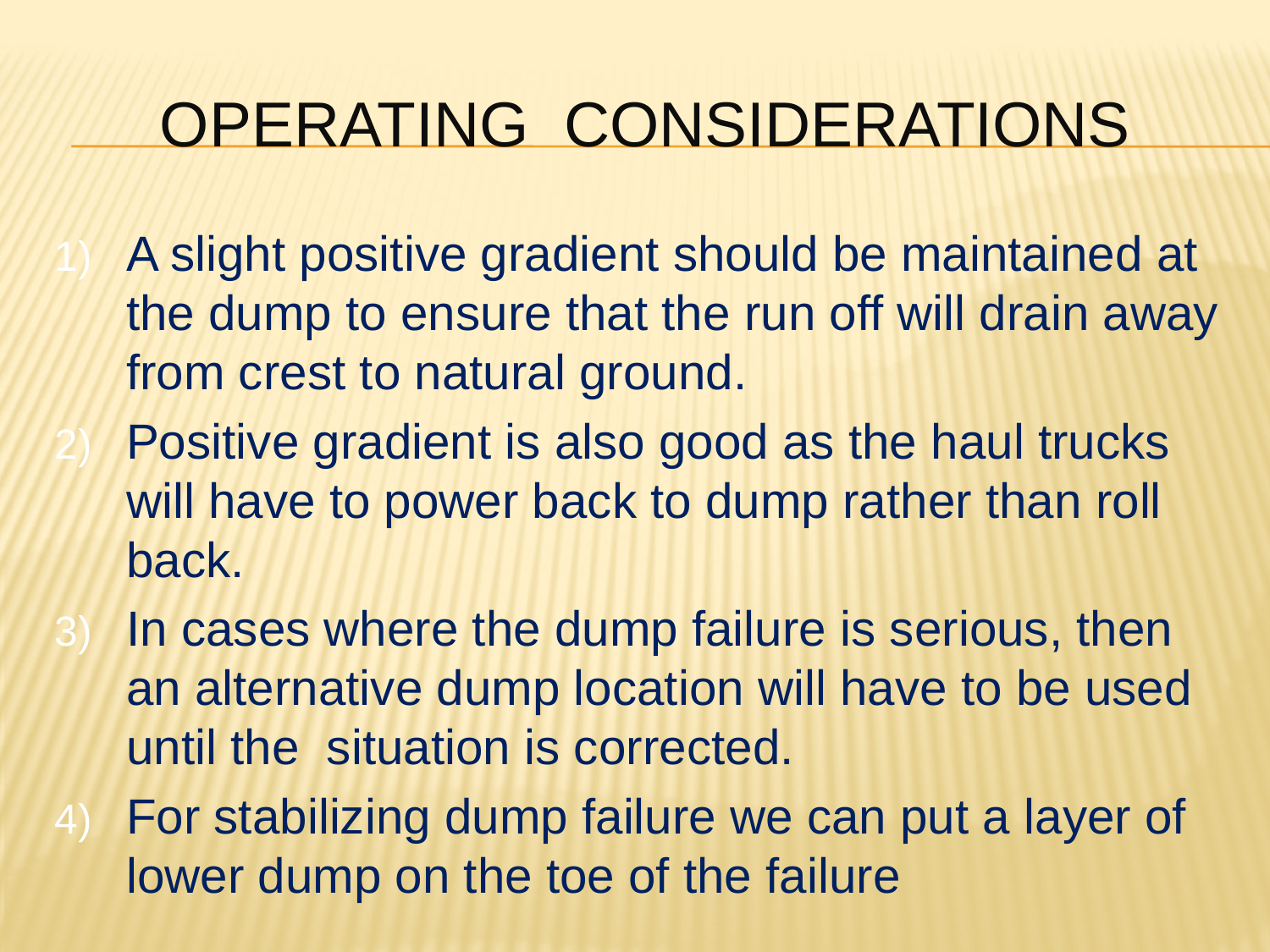

# Operating  considerations
A slight positive gradient should be maintained at the dump to ensure that the run off will drain away from crest to natural ground.
Positive gradient is also good as the haul trucks will have to power back to dump rather than roll back.
In cases where the dump failure is serious, then an alternative dump location will have to be used until the  situation is corrected.
For stabilizing dump failure we can put a layer of lower dump on the toe of the failure